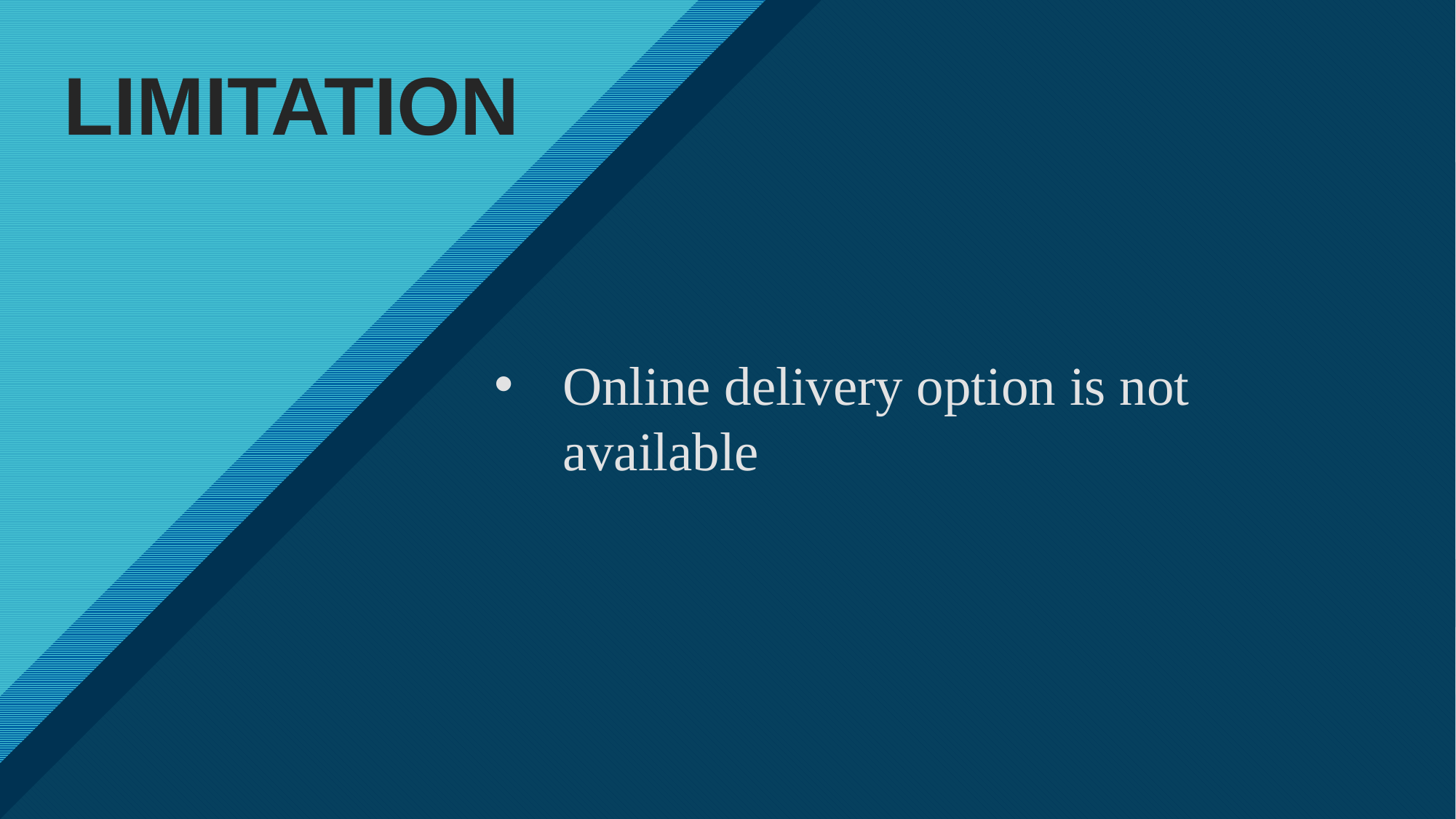

LIMITATION
Online delivery option is not available